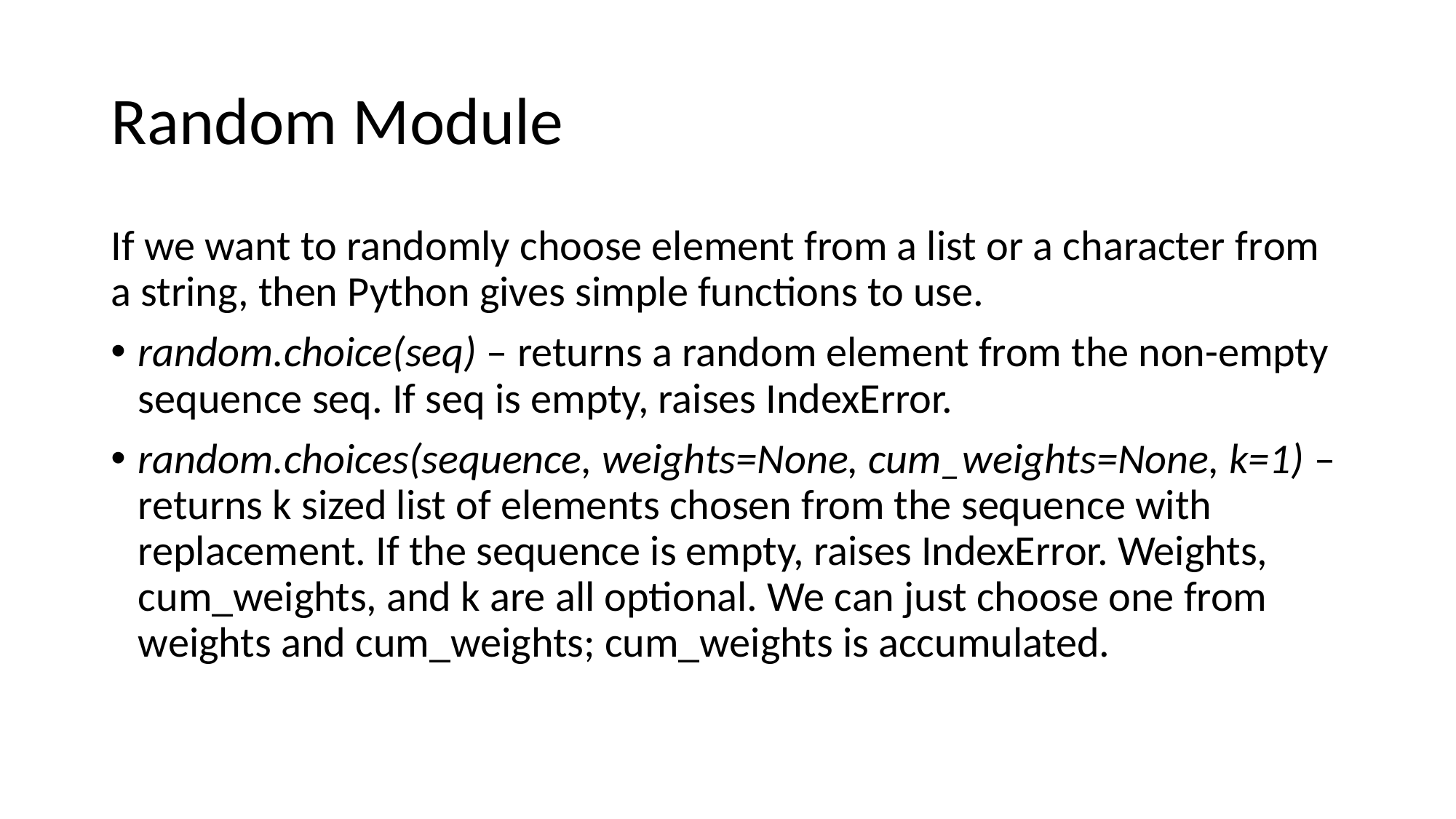

# Random Module
If we want to randomly choose element from a list or a character from a string, then Python gives simple functions to use.
random.choice(seq) – returns a random element from the non-empty sequence seq. If seq is empty, raises IndexError.
random.choices(sequence, weights=None, cum_weights=None, k=1) – returns k sized list of elements chosen from the sequence with replacement. If the sequence is empty, raises IndexError. Weights, cum_weights, and k are all optional. We can just choose one from weights and cum_weights; cum_weights is accumulated.